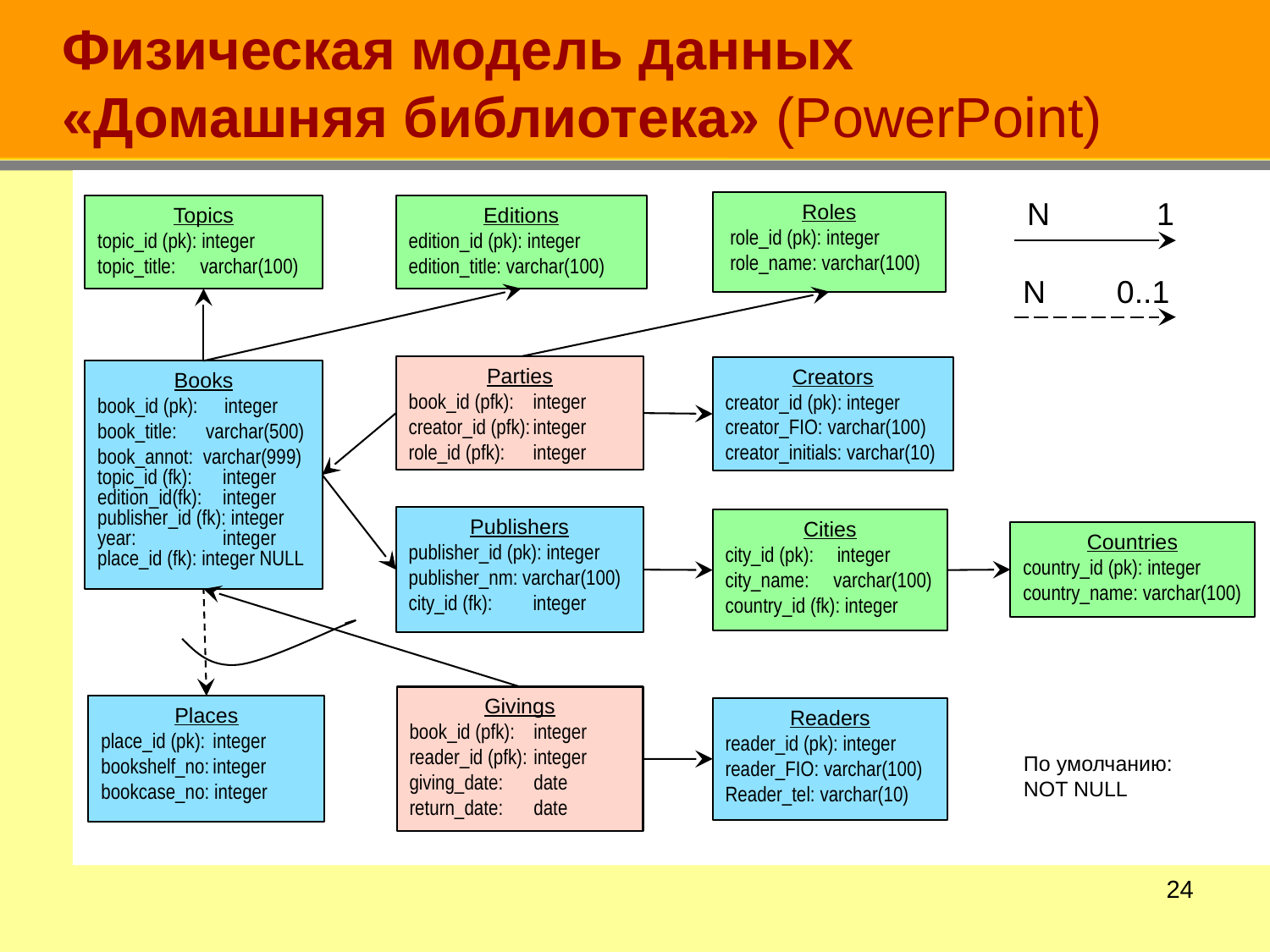

# Физическая модель данных «Домашняя библиотека» (PowerPoint)

N            1
N        0..1
Roles
 role_id (pk): integer
 role_name: varchar(100)

Topics
topic_id (pk): integer
topic_title:     varchar(100)
Editions
edition_id (pk): integer edition_title: varchar(100)
Parties
book_id (pfk):	integer
creator_id (pfk):	integer
role_id (pfk):	integer

Creators
creator_id (pk): integer
creator_FIO: varchar(100)
creator_initials: varchar(10)

Books
book_id (pk):	integer
book_title:      varchar(500)
book_annot:  varchar(999)
topic_id (fk):	integer
edition_id(fk):	integer
publisher_id (fk): integer
year:	integer
place_id (fk): integer NULL

Publishers
publisher_id (pk): integer
publisher_nm: varchar(100)
city_id (fk):	integer

Cities
city_id (pk):	integer
city_name:     varchar(100)
country_id (fk): integer

Countries
country_id (pk): integer
country_name: varchar(100)

Givings
book_id (pfk):	integer
reader_id (pfk):	integer
giving_date:	date
return_date:	date

Places
place_id (pk):	integer
bookshelf_no:	integer
bookcase_no: integer
Readers
reader_id (pk): integer
reader_FIO: varchar(100)
Reader_tel: varchar(10)
По умолчанию: NOT NULL
24